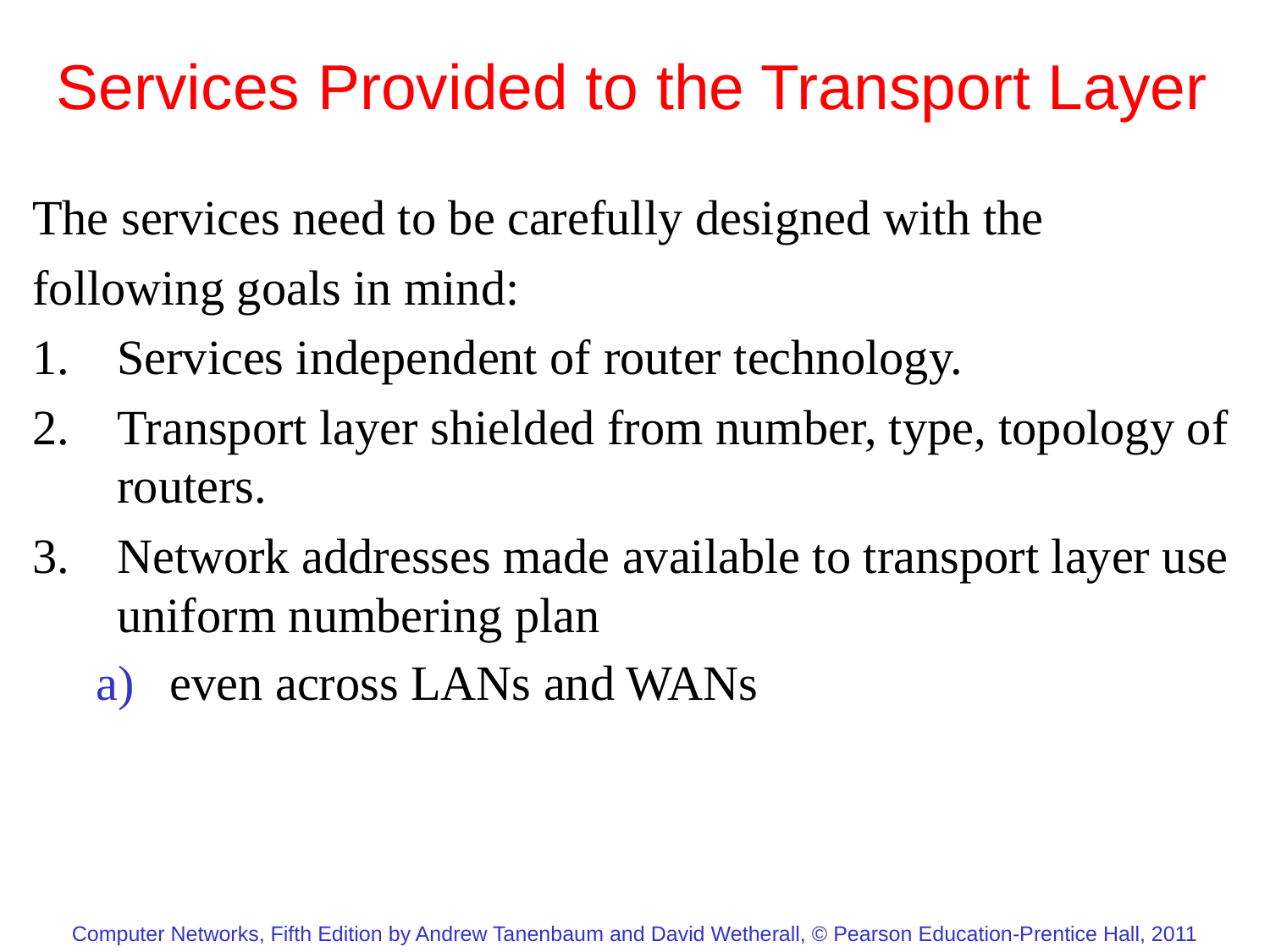

# Services Provided to the Transport Layer
The services need to be carefully designed with the
following goals in mind:
Services independent of router technology.
Transport layer shielded from number, type, topology of routers.
Network addresses made available to transport layer use uniform numbering plan
even across LANs and WANs

Computer Networks, Fifth Edition by Andrew Tanenbaum and David Wetherall, © Pearson Education-Prentice Hall, 2011